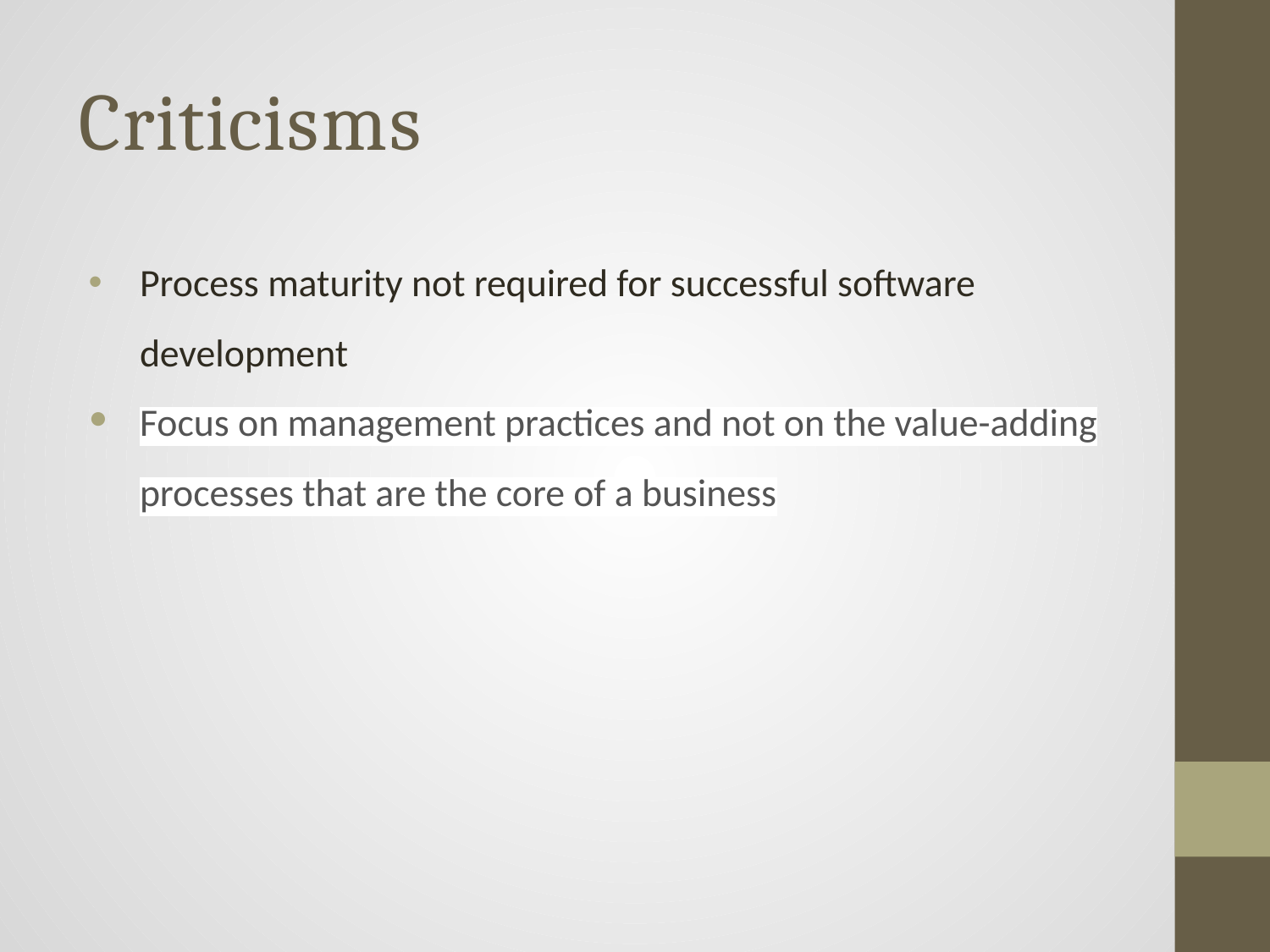

# Criticisms
Process maturity not required for successful software development
Focus on management practices and not on the value-adding processes that are the core of a business